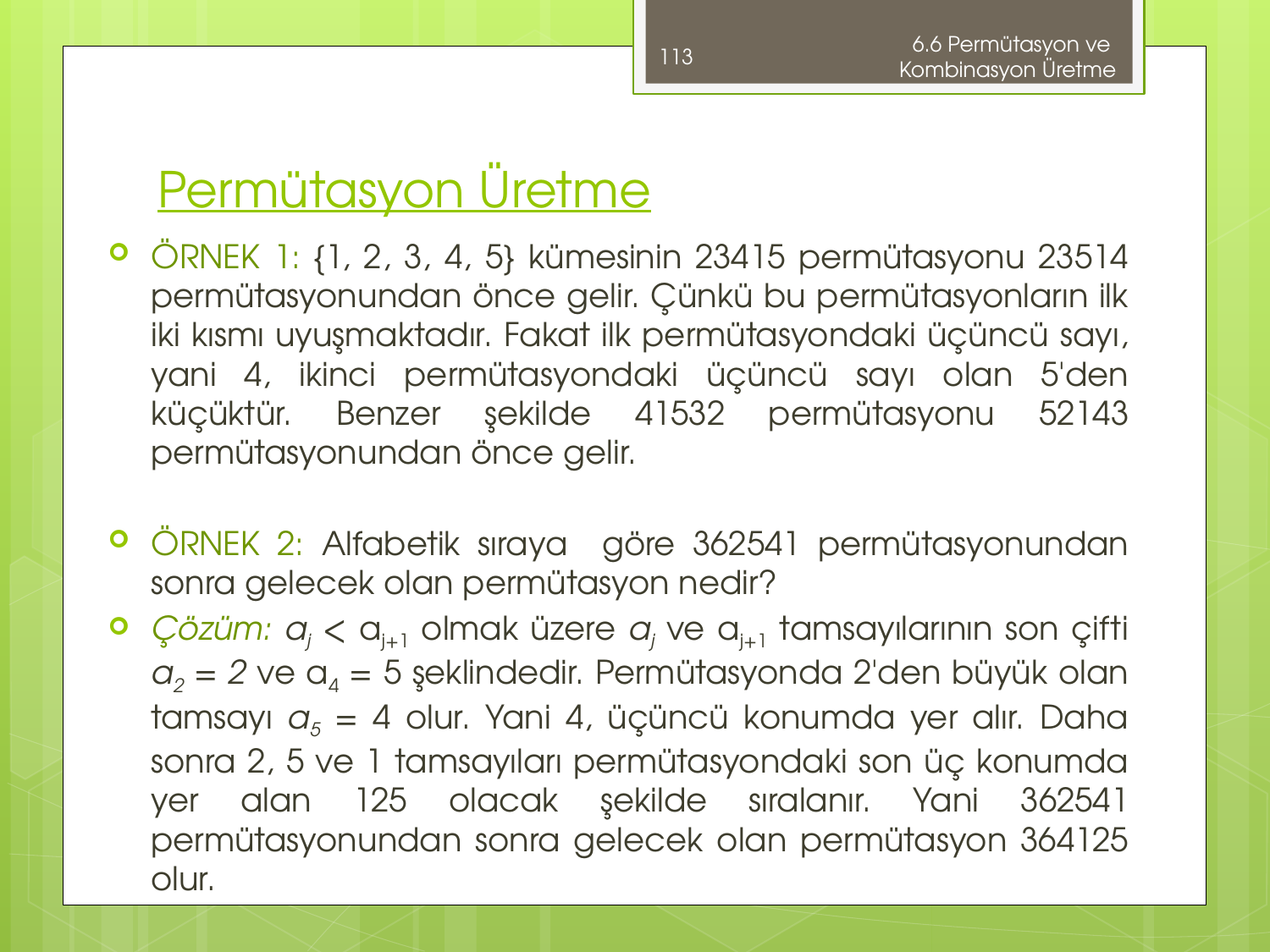

113
6.6 Permütasyon ve
Kombinasyon Üretme
# Permütasyon Üretme
ÖRNEK 1: {1, 2, 3, 4, 5} kümesinin 23415 permütasyonu 23514 permütasyonundan önce gelir. Çünkü bu permütasyonların ilk iki kısmı uyuşmaktadır. Fakat ilk permütasyondaki üçüncü sayı, yani 4, ikinci permütasyondaki üçüncü sayı olan 5'den küçüktür. Benzer şekilde 41532 permütasyonu 52143 permütasyonundan önce gelir.

ÖRNEK 2: Alfabetik sıraya  göre 362541 permütasyonundan sonra gelecek olan permütasyon nedir?
Çözüm: aj < aj+1 olmak üzere aj ve aj+1 tamsayılarının son çifti a2 = 2 ve a4 = 5 şeklindedir. Permütasyonda 2'den büyük olan tamsayı a5 = 4 olur. Yani 4, üçüncü konumda yer alır. Daha sonra 2, 5 ve 1 tamsayıları permütasyondaki son üç konumda yer alan 125 olacak şekilde sı­ralanır. Yani 362541 permütasyonundan sonra gelecek olan permütasyon 364125 olur.